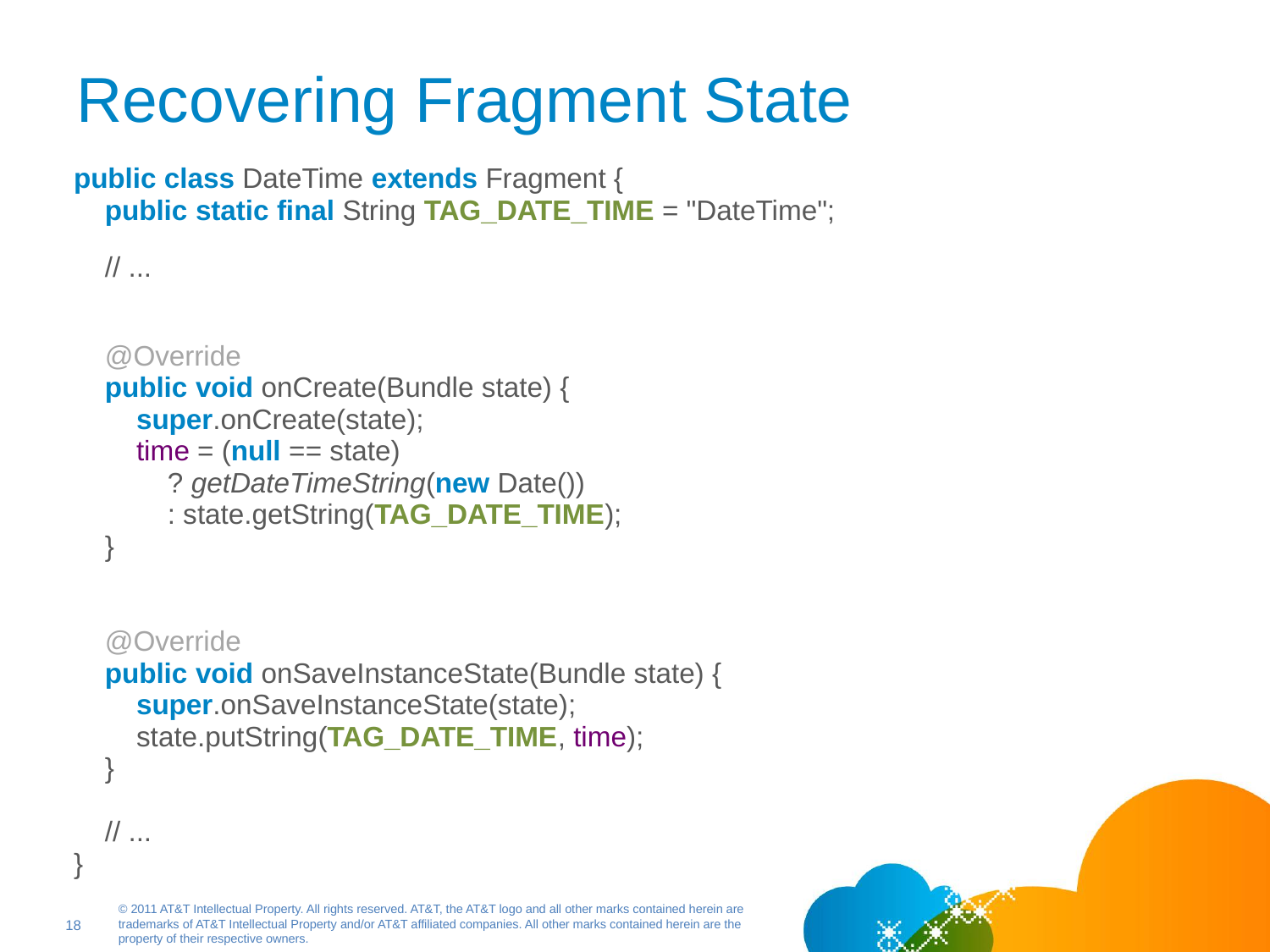

# Recovering Fragment State
public class DateTime extends Fragment {
    public static final String TAG_DATE_TIME = "DateTime";
    // ...

    @Override
    public void onCreate(Bundle state) {
        super.onCreate(state);
        time = (null == state)
            ? getDateTimeString(new Date())
            : state.getString(TAG_DATE_TIME);
    }

    @Override
    public void onSaveInstanceState(Bundle state) {
        super.onSaveInstanceState(state);
        state.putString(TAG_DATE_TIME, time);
    }

    // ...
}
18